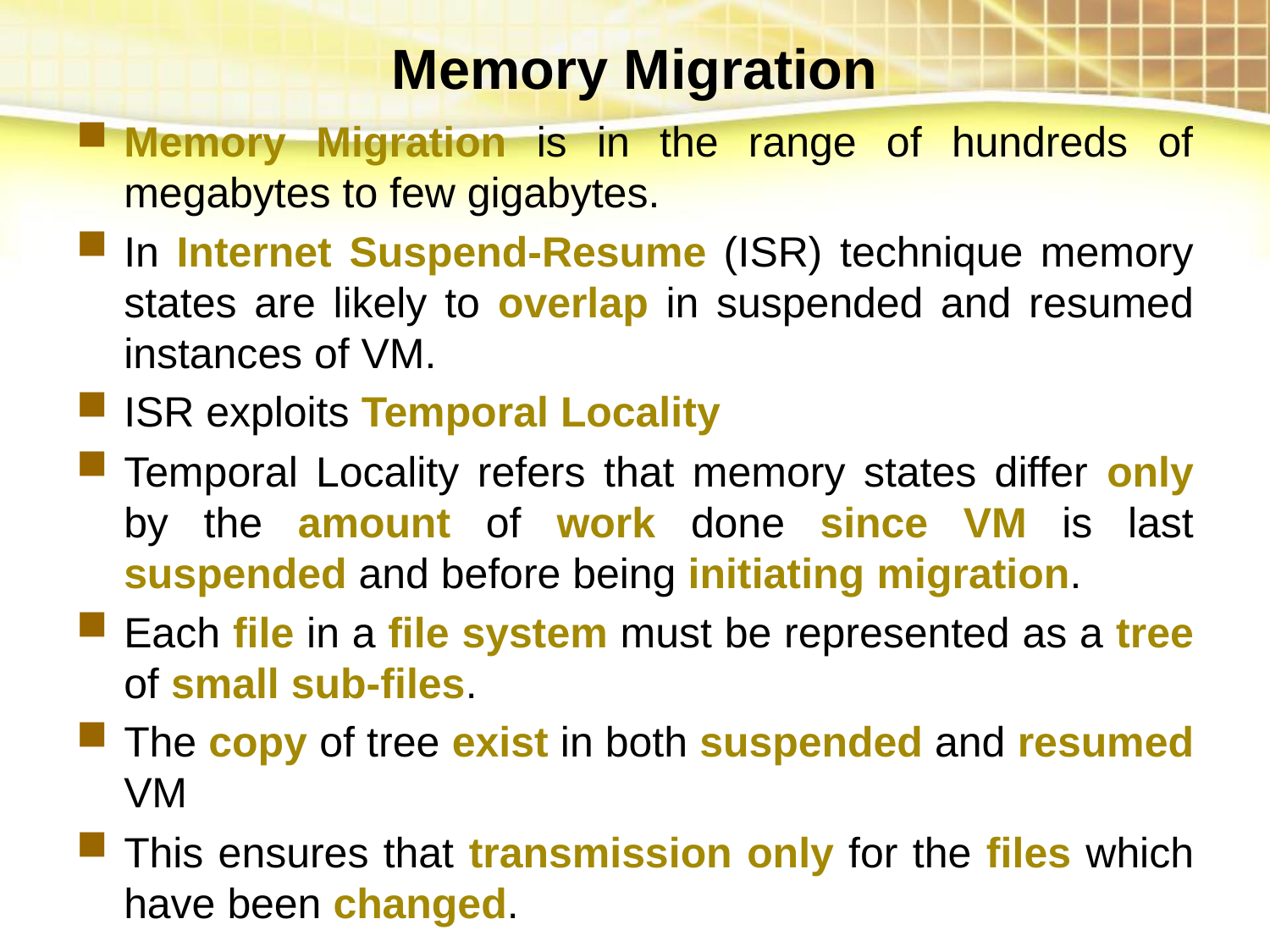

# Memory Migration
Memory Migration is in the range of hundreds of megabytes to few gigabytes.
In Internet Suspend-Resume (ISR) technique memory states are likely to overlap in suspended and resumed instances of VM.
ISR exploits Temporal Locality
Temporal Locality refers that memory states differ only by the amount of work done since VM is last suspended and before being initiating migration.
Each file in a file system must be represented as a tree of small sub-files.
The copy of tree exist in both suspended and resumed VM
This ensures that transmission only for the files which have been changed.